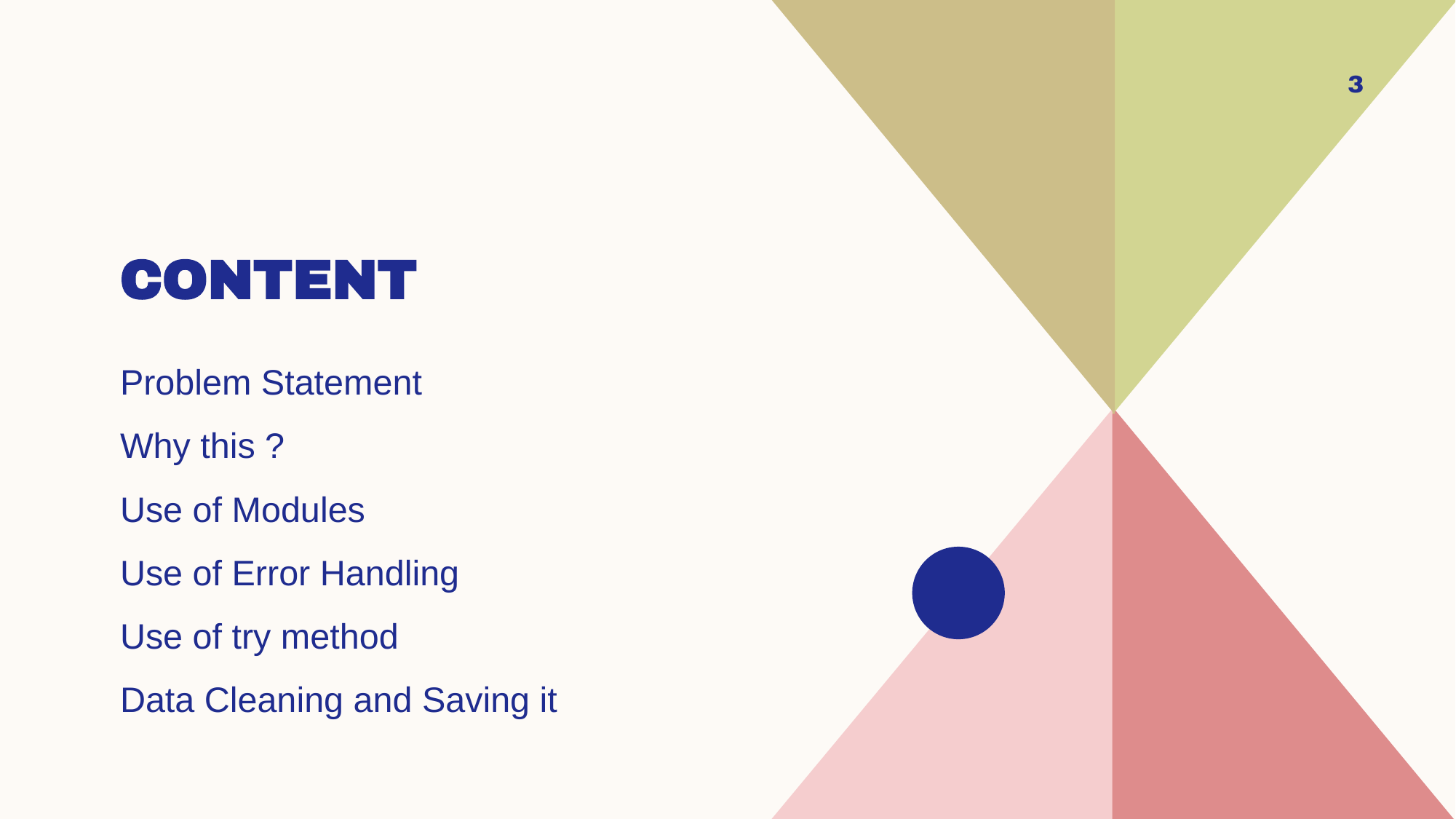

3
# CONTENT
Problem Statement
Why this ?
Use of Modules
Use of Error Handling
Use of try method
Data Cleaning and Saving it